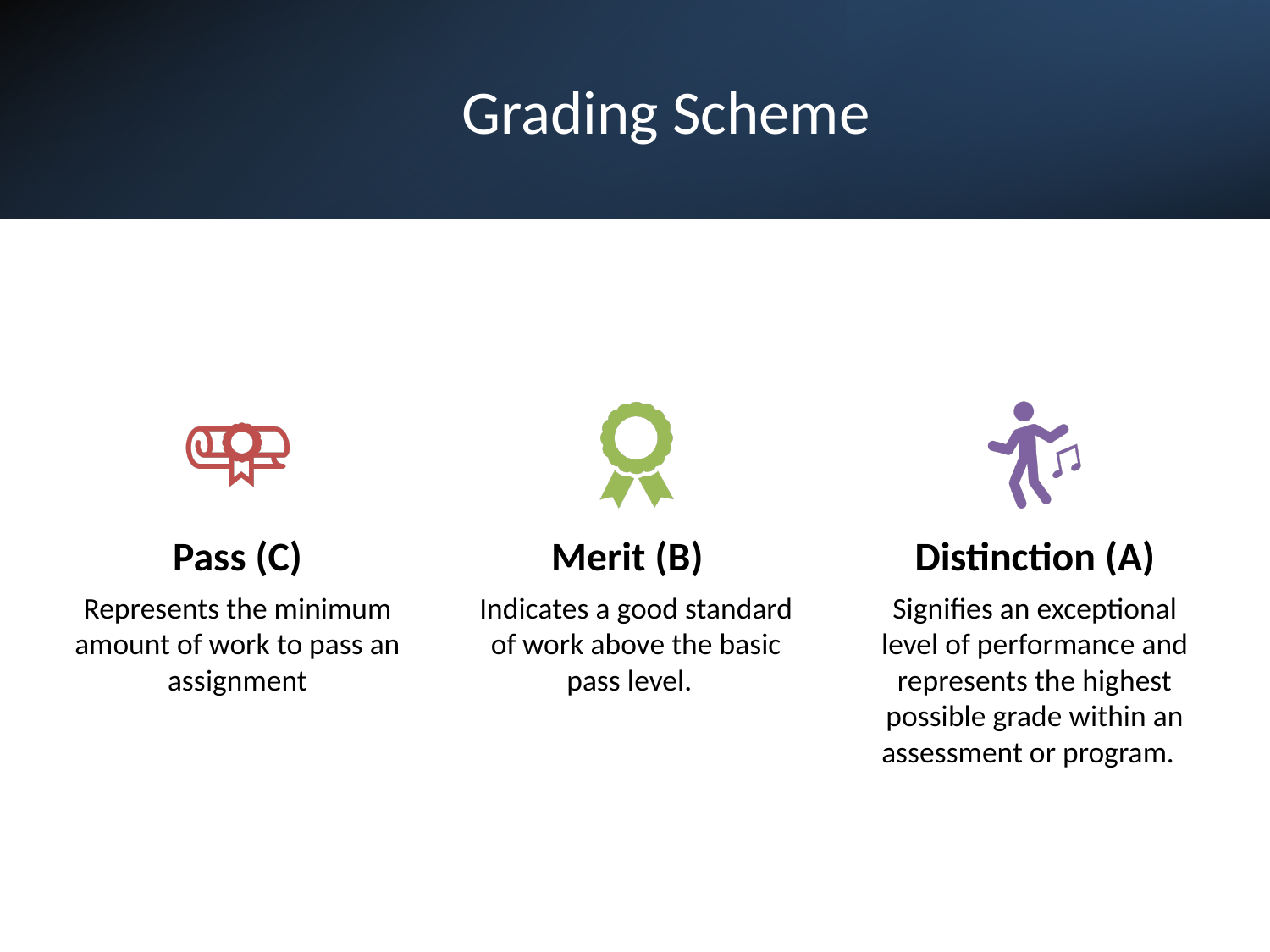

# Grading Scheme
Pass (C)
Represents the minimum amount of work to pass an assignment
Merit (B)
Indicates a good standard of work above the basic pass level.
Distinction (A)
Signifies an exceptional level of performance and represents the highest possible grade within an assessment or program.